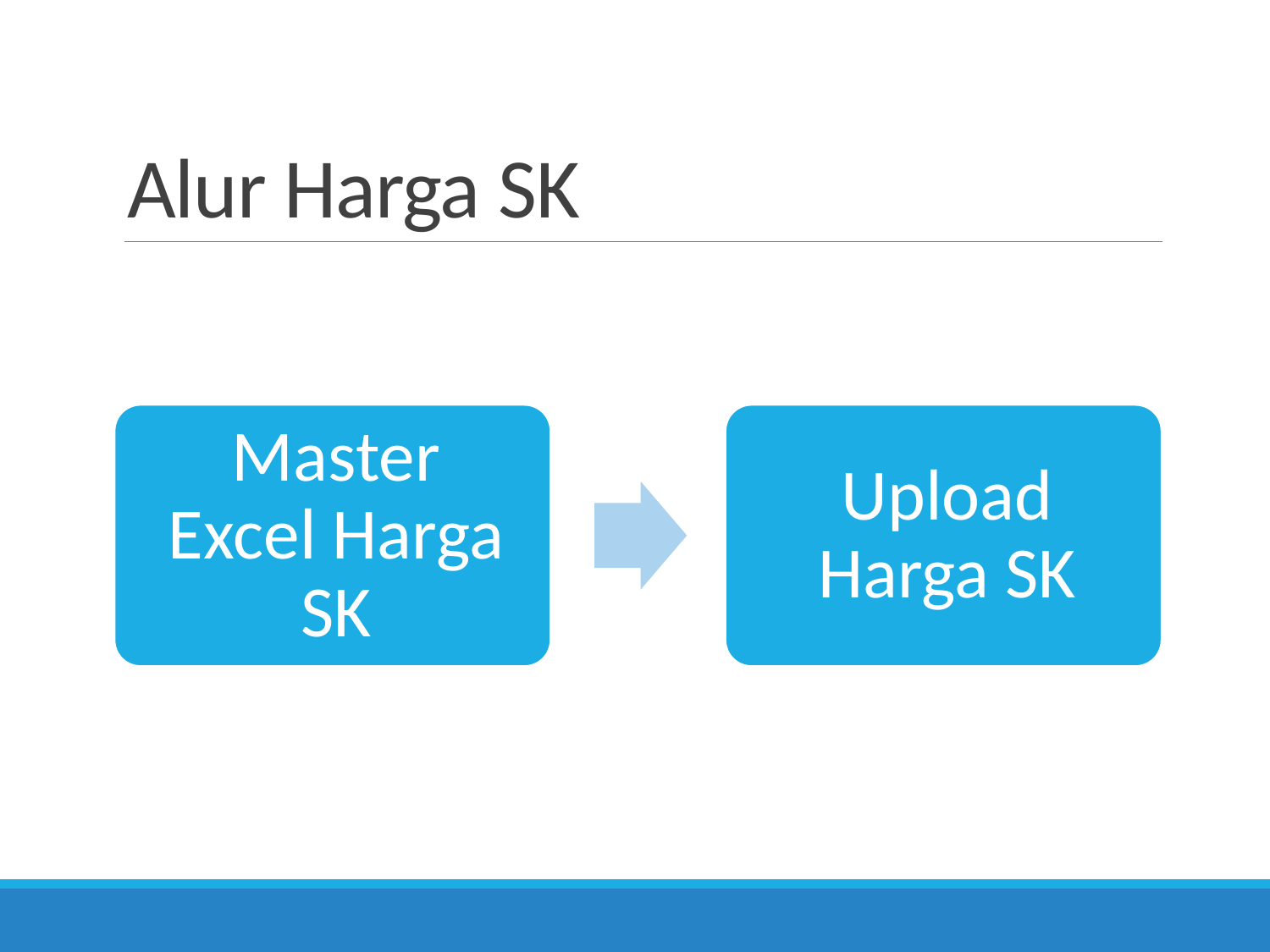

# Alur Harga SK
Master Excel Harga SK

Upload Harga SK